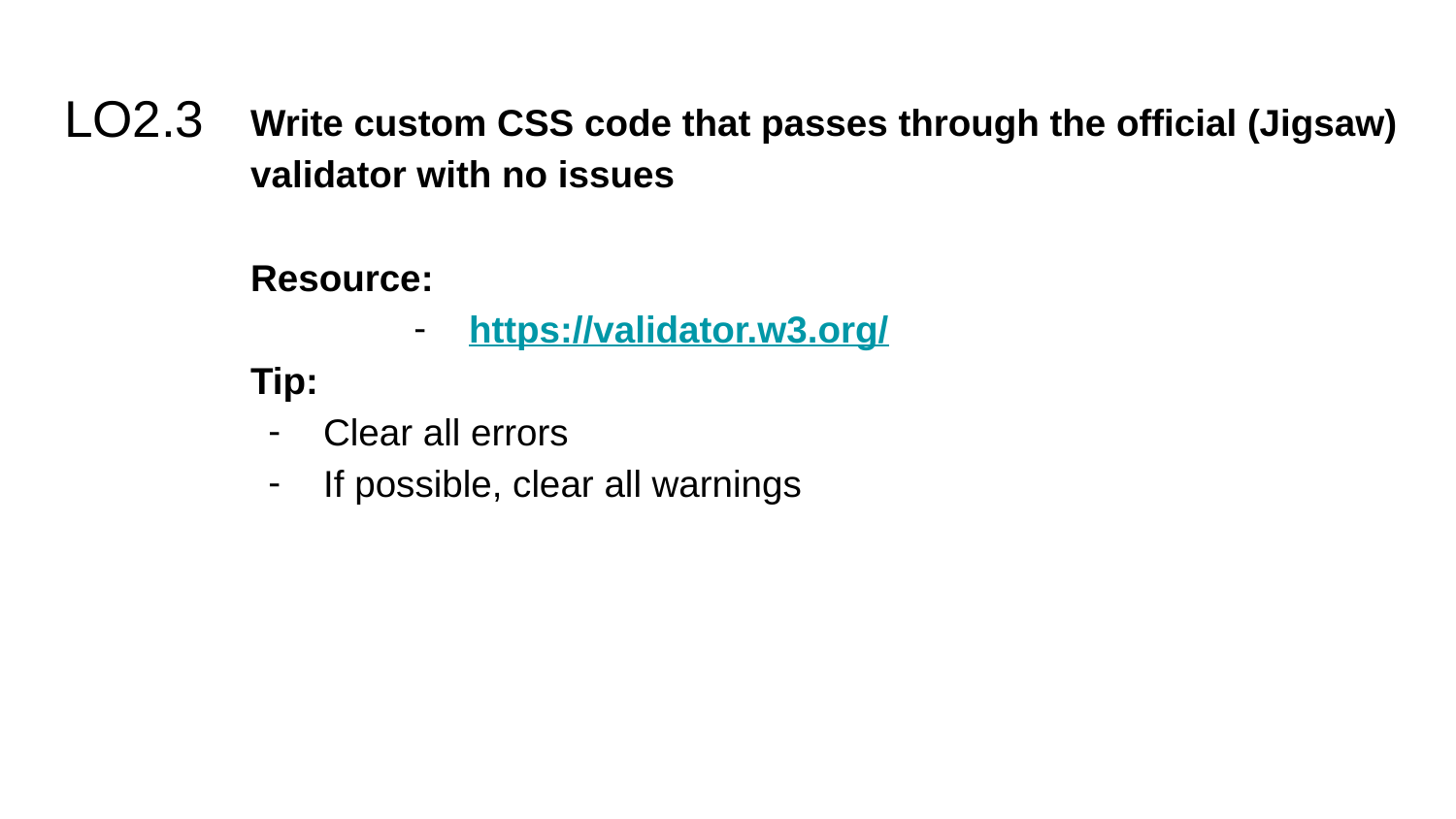

# LO2.3
Write custom CSS code that passes through the official (Jigsaw) validator with no issues

Resource:
https://validator.w3.org/
Tip:
Clear all errors
If possible, clear all warnings